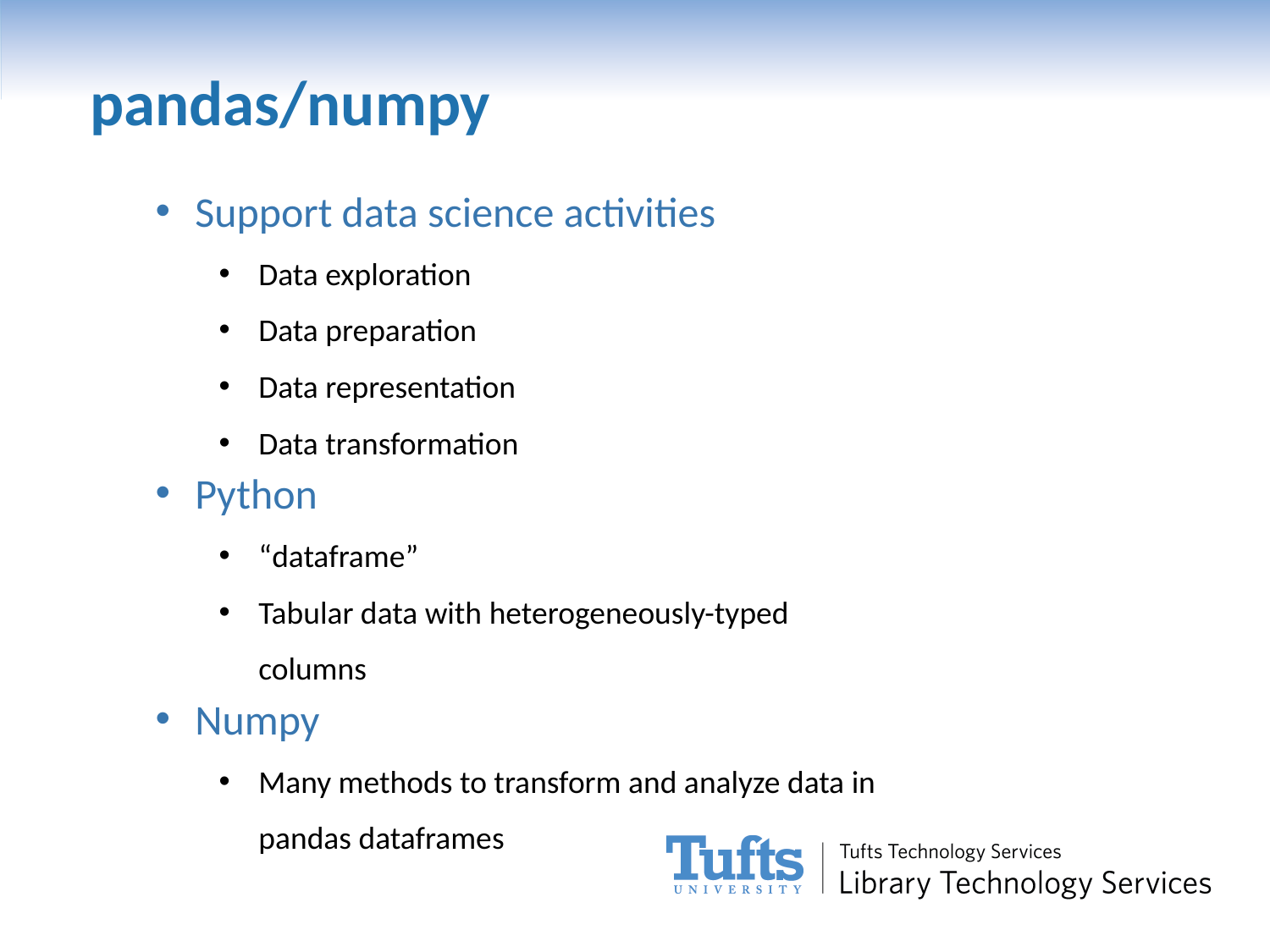

pandas/numpy
Support data science activities
Data exploration
Data preparation
Data representation
Data transformation
Python
“dataframe”
Tabular data with heterogeneously-typed columns
Numpy
Many methods to transform and analyze data in pandas dataframes